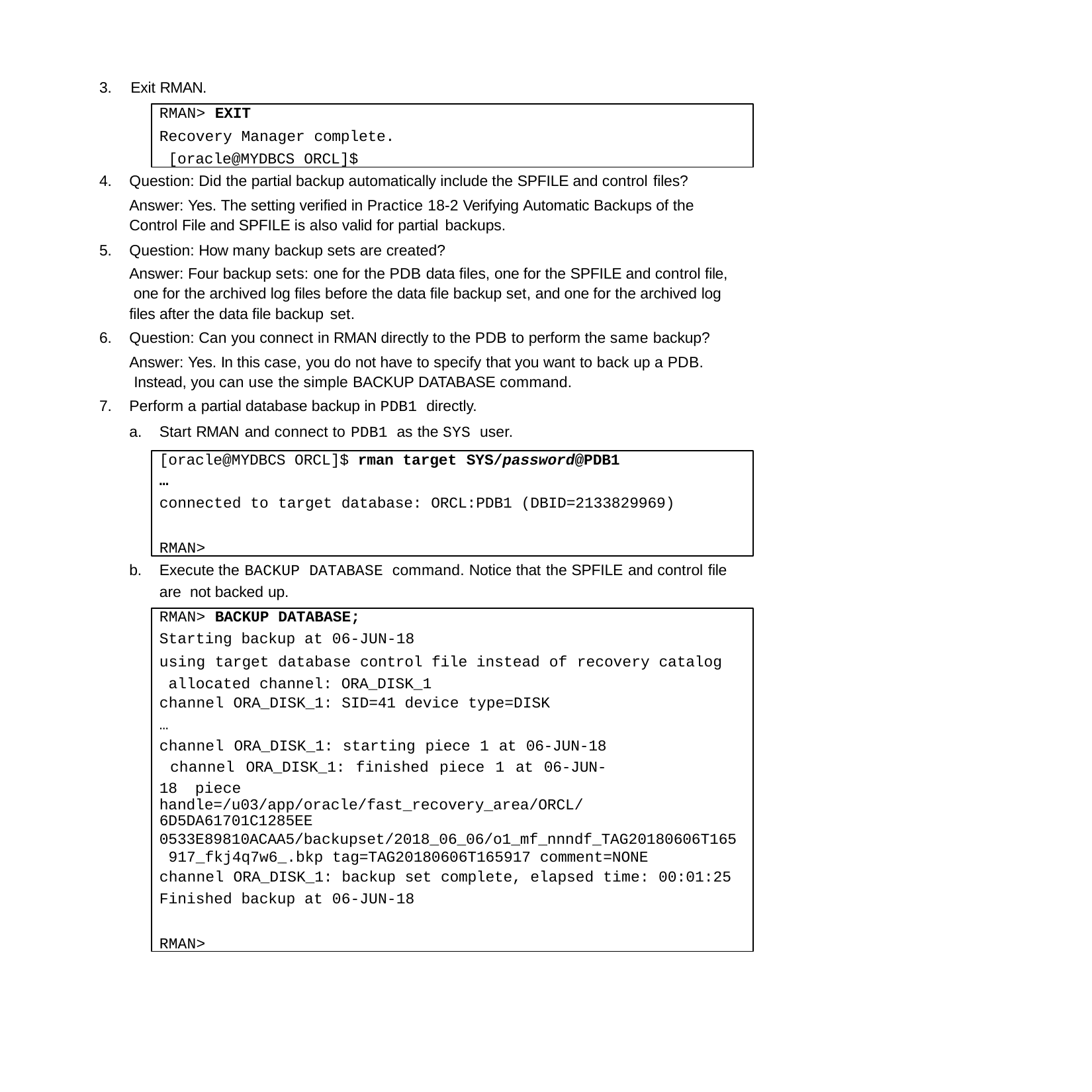

3.	Exit RMAN.
RMAN> EXIT
Recovery Manager complete.  [oracle@MYDBCS ORCL]$
Question: Did the partial backup automatically include the SPFILE and control files?
Answer: Yes. The setting verified in Practice 18-2 Verifying Automatic Backups of the  Control File and SPFILE is also valid for partial backups.
Question: How many backup sets are created?
Answer: Four backup sets: one for the PDB data files, one for the SPFILE and control file,  one for the archived log files before the data file backup set, and one for the archived log  files after the data file backup set.
Question: Can you connect in RMAN directly to the PDB to perform the same backup?
Answer: Yes. In this case, you do not have to specify that you want to back up a PDB.  Instead, you can use the simple BACKUP DATABASE command.
Perform a partial database backup in PDB1 directly.
Start RMAN and connect to PDB1 as the SYS user.
[oracle@MYDBCS ORCL]$ rman target SYS/password@PDB1
…
connected to target database: ORCL:PDB1 (DBID=2133829969)

RMAN>
b.	Execute the BACKUP DATABASE command. Notice that the SPFILE and control file are  not backed up.
RMAN> BACKUP DATABASE;
Starting backup at 06-JUN-18
using target database control file instead of recovery catalog  allocated channel: ORA_DISK_1
channel ORA_DISK_1: SID=41 device type=DISK
…
channel ORA_DISK_1: starting piece 1 at 06-JUN-18  channel ORA_DISK_1: finished piece 1 at 06-JUN-18  piece
handle=/u03/app/oracle/fast_recovery_area/ORCL/6D5DA61701C1285EE
0533E89810ACAA5/backupset/2018_06_06/o1_mf_nnndf_TAG20180606T165  917_fkj4q7w6_.bkp tag=TAG20180606T165917 comment=NONE
channel ORA_DISK_1: backup set complete, elapsed time: 00:01:25
Finished backup at 06-JUN-18

RMAN>